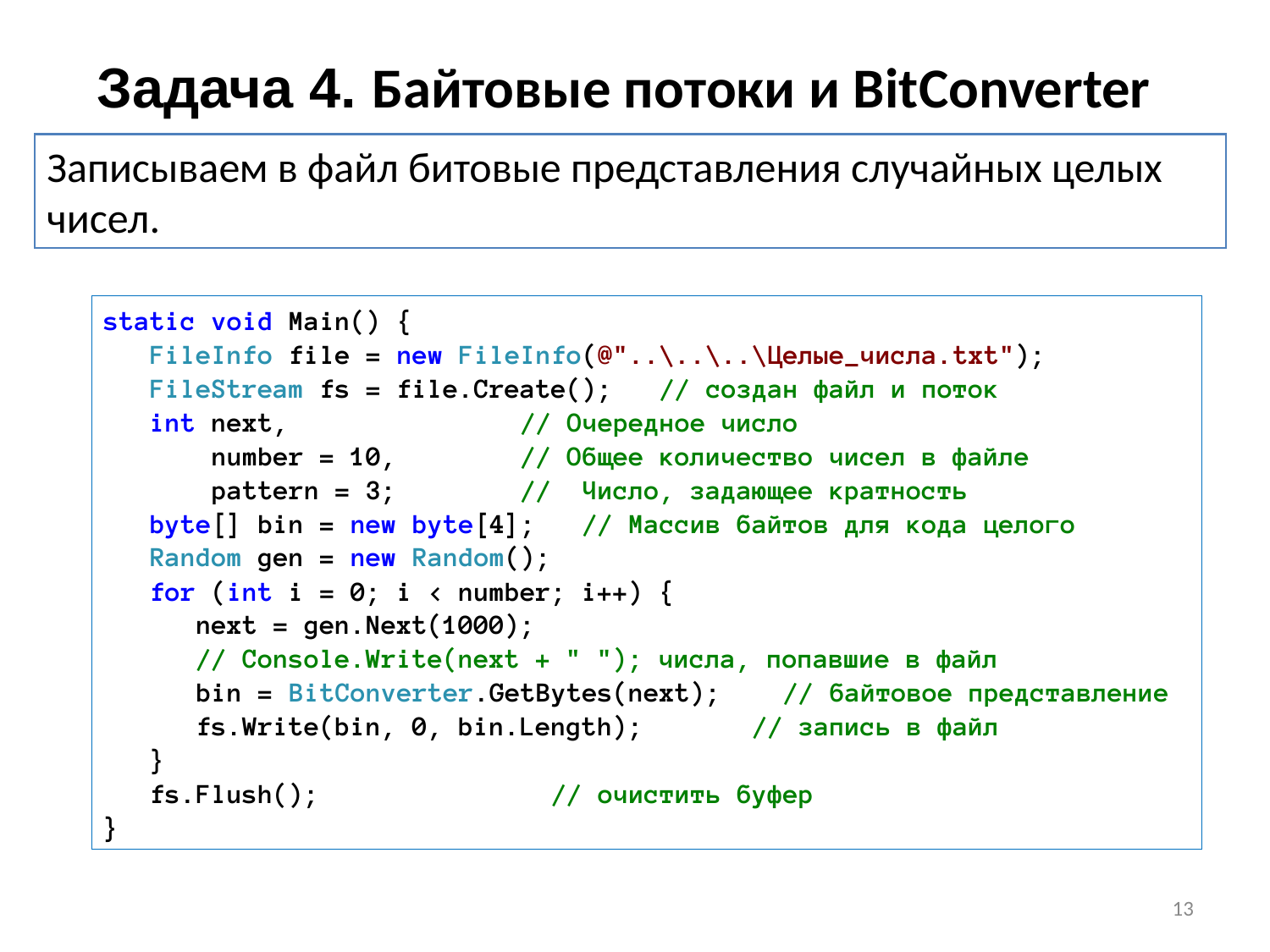

# Задача 4. Байтовые потоки и BitConverter
Записываем в файл битовые представления случайных целых чисел.
static void Main() {
   FileInfo file = new FileInfo(@"..\..\..\Целые_числа.txt");
   FileStream fs = file.Create();   // создан файл и поток
   int next,               // Очередное число
       number = 10,        // Общее количество чисел в файле
       pattern = 3;        //  Число, задающее кратность
   byte[] bin = new byte[4];   // Массив байтов для кода целого
   Random gen = new Random();
   for (int i = 0; i < number; i++) {
      next = gen.Next(1000);
      // Console.Write(next + " "); числа, попавшие в файл
      bin = BitConverter.GetBytes(next);    // байтовое представление
      fs.Write(bin, 0, bin.Length);       // запись в файл
   }
   fs.Flush();               // очистить буфер
}
13